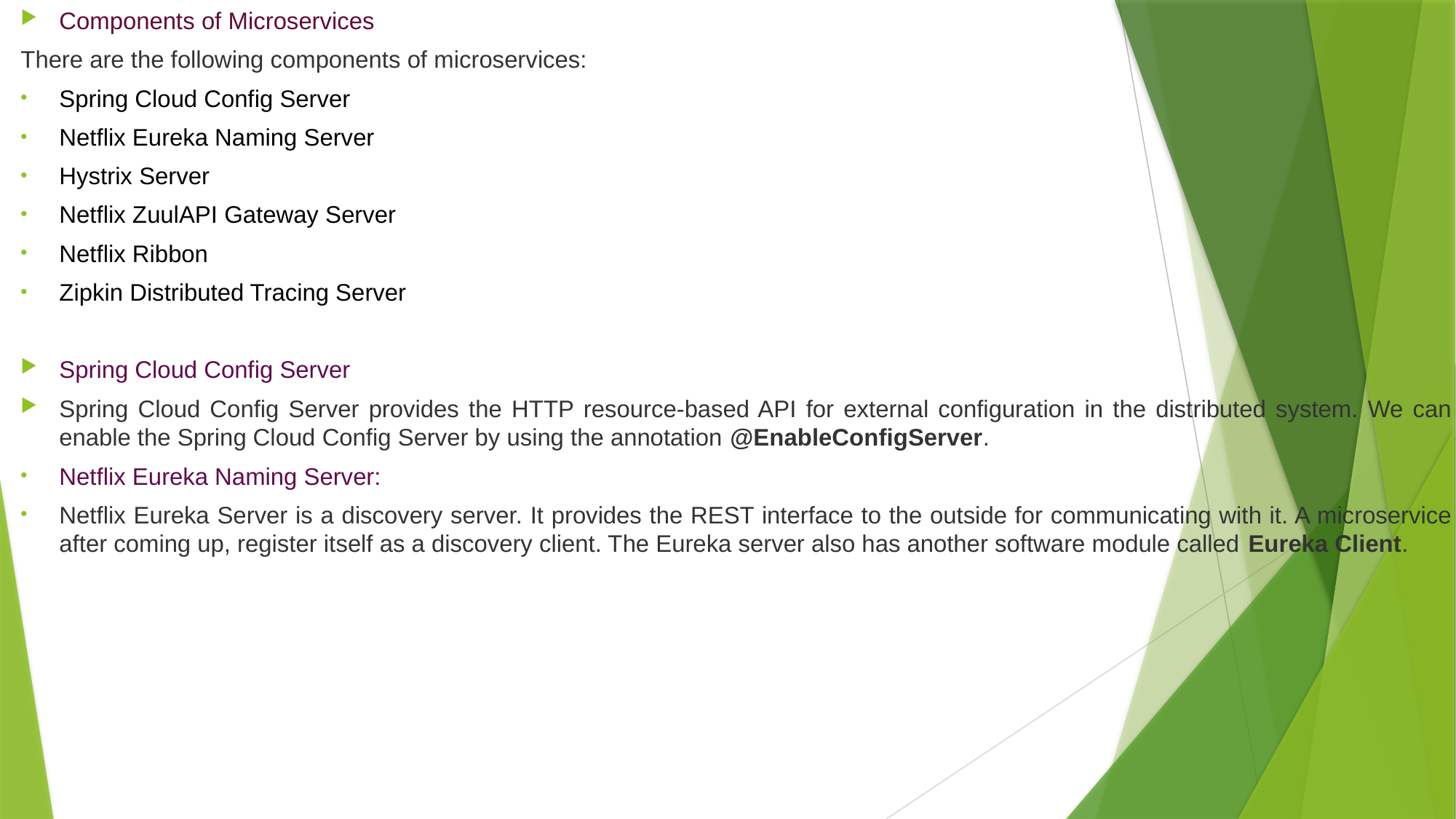

Components of Microservices
There are the following components of microservices:
Spring Cloud Config Server
Netflix Eureka Naming Server
Hystrix Server
Netflix ZuulAPI Gateway Server
Netflix Ribbon
Zipkin Distributed Tracing Server

Spring Cloud Config Server
Spring Cloud Config Server provides the HTTP resource-based API for external configuration in the distributed system. We can enable the Spring Cloud Config Server by using the annotation @EnableConfigServer.
Netflix Eureka Naming Server:
Netflix Eureka Server is a discovery server. It provides the REST interface to the outside for communicating with it. A microservice after coming up, register itself as a discovery client. The Eureka server also has another software module called Eureka Client.